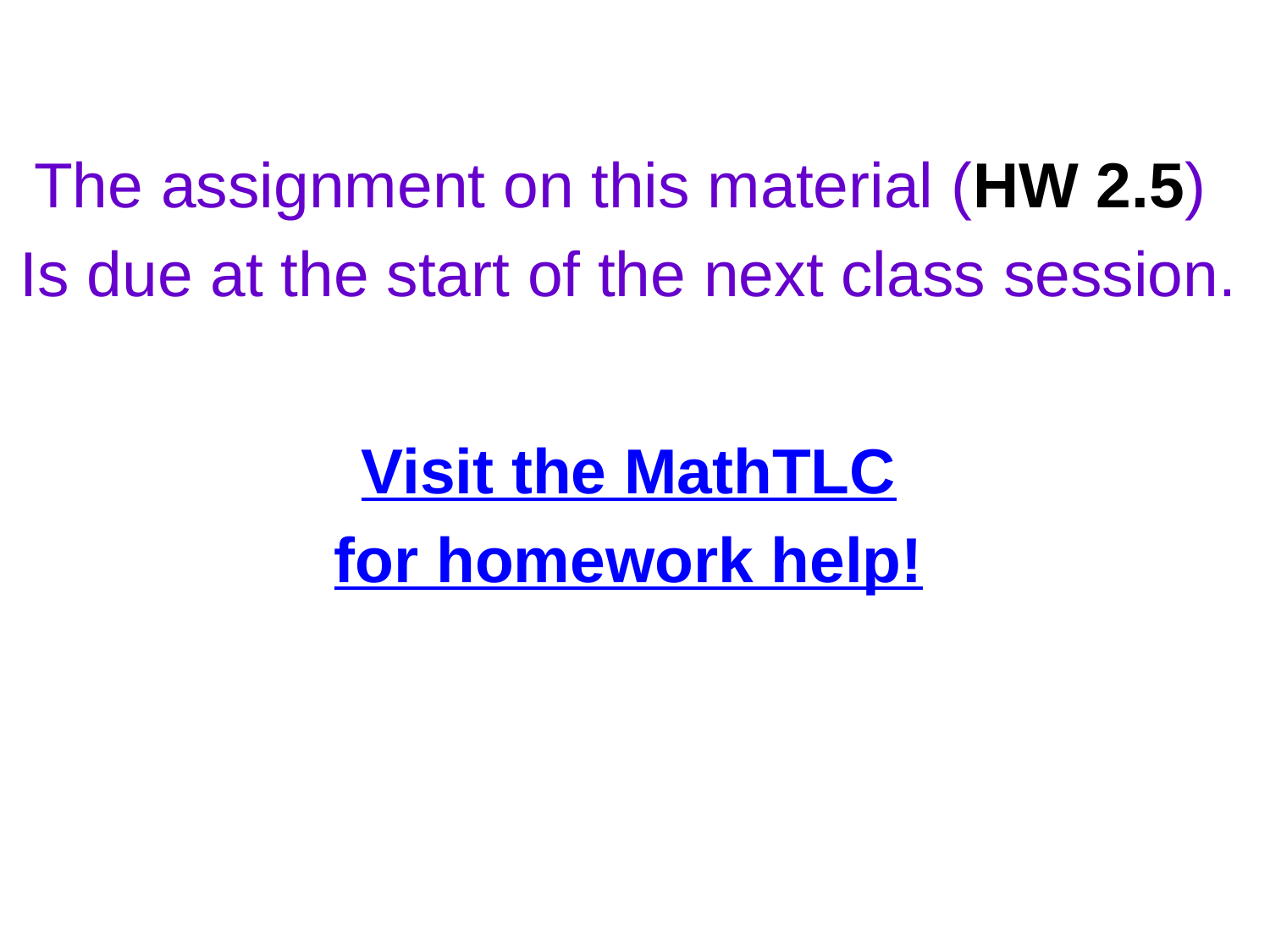

The assignment on this material (HW 2.5)
Is due at the start of the next class session.

Visit the MathTLC
for homework help!